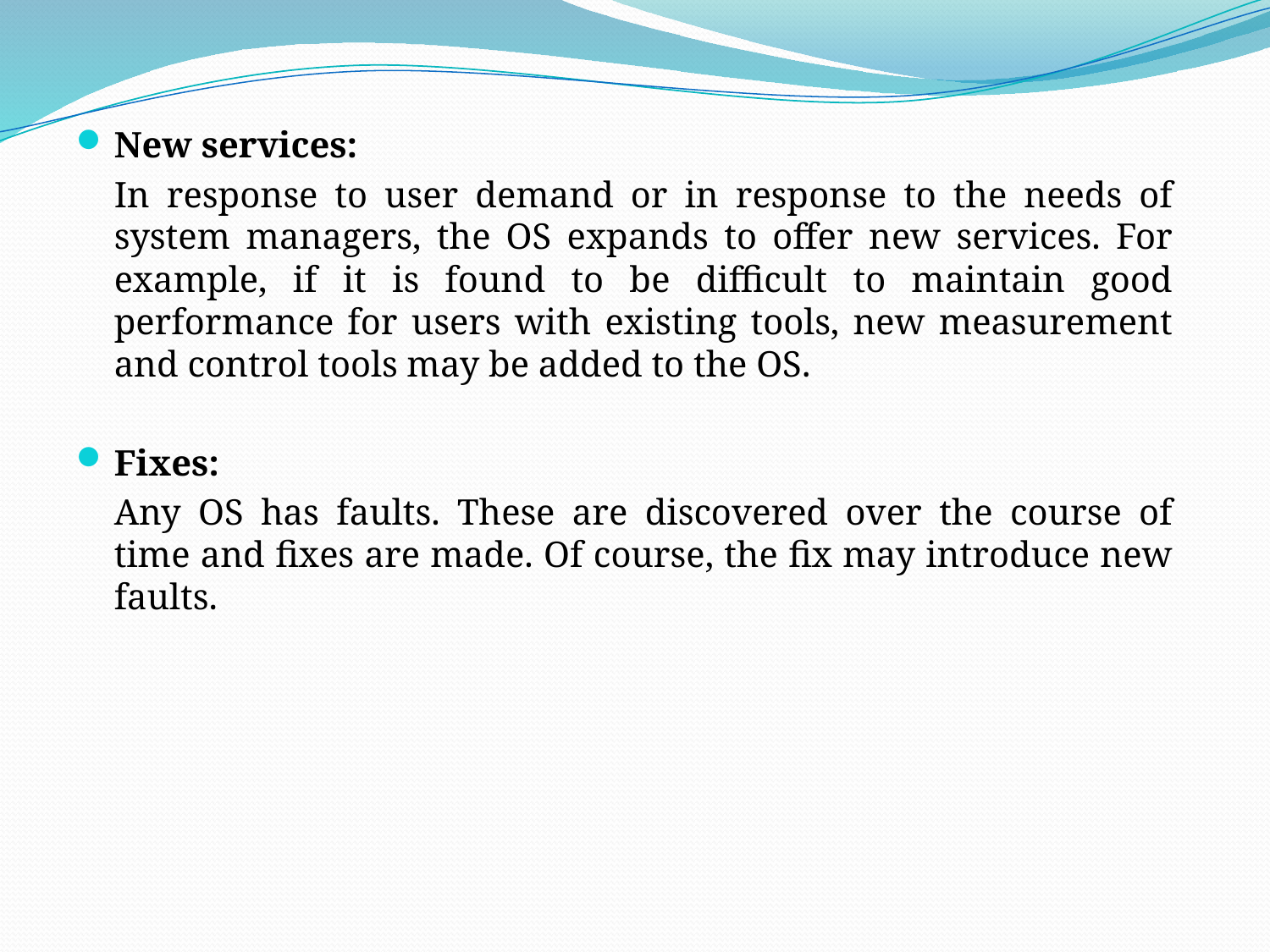

New services:
	In response to user demand or in response to the needs of system managers, the OS expands to offer new services. For example, if it is found to be difficult to maintain good performance for users with existing tools, new measurement and control tools may be added to the OS.

Fixes:
	Any OS has faults. These are discovered over the course of time and fixes are made. Of course, the fix may introduce new faults.